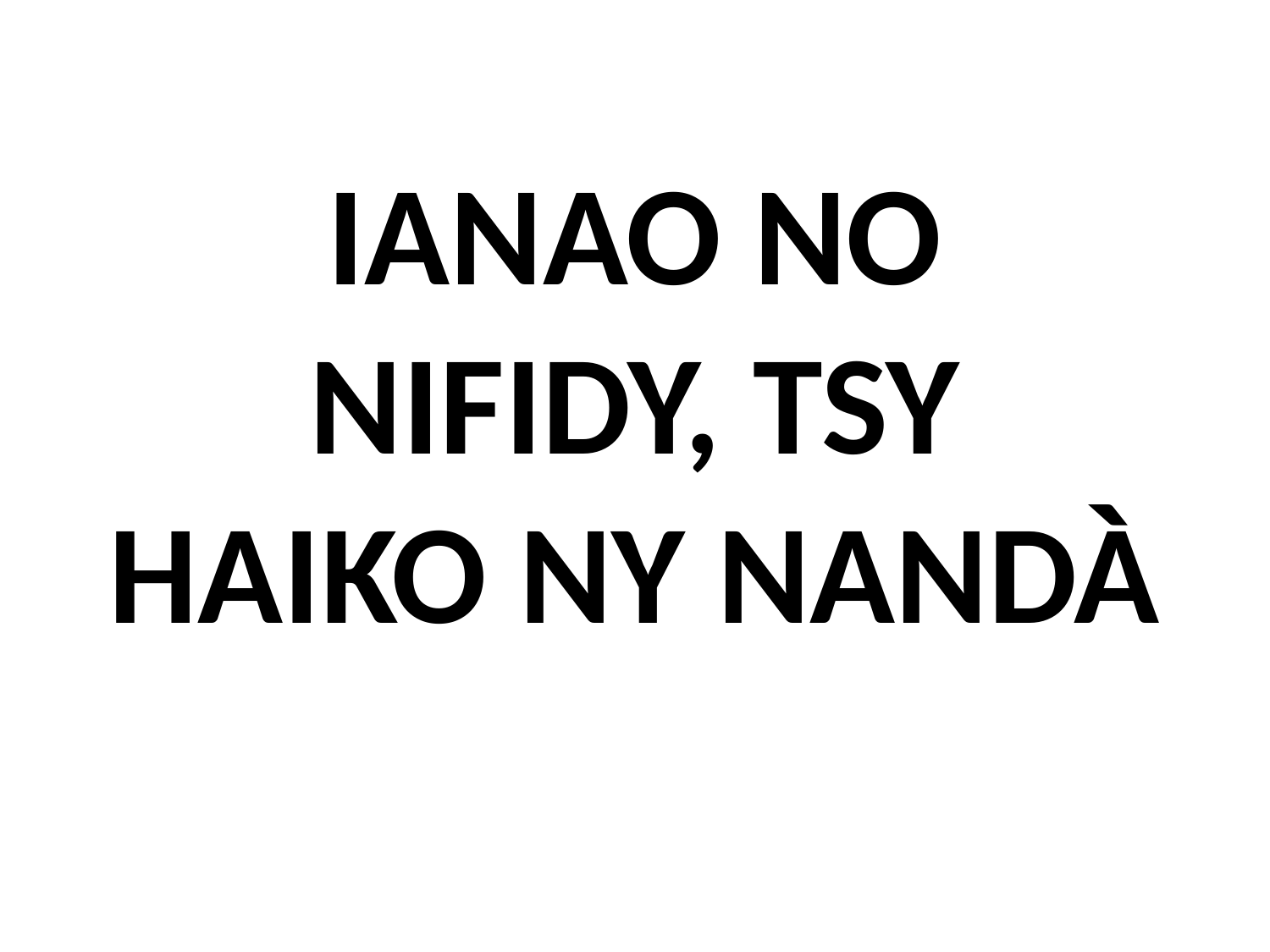

# IANAO NO NIFIDY, TSY HAIKO NY NANDÀ